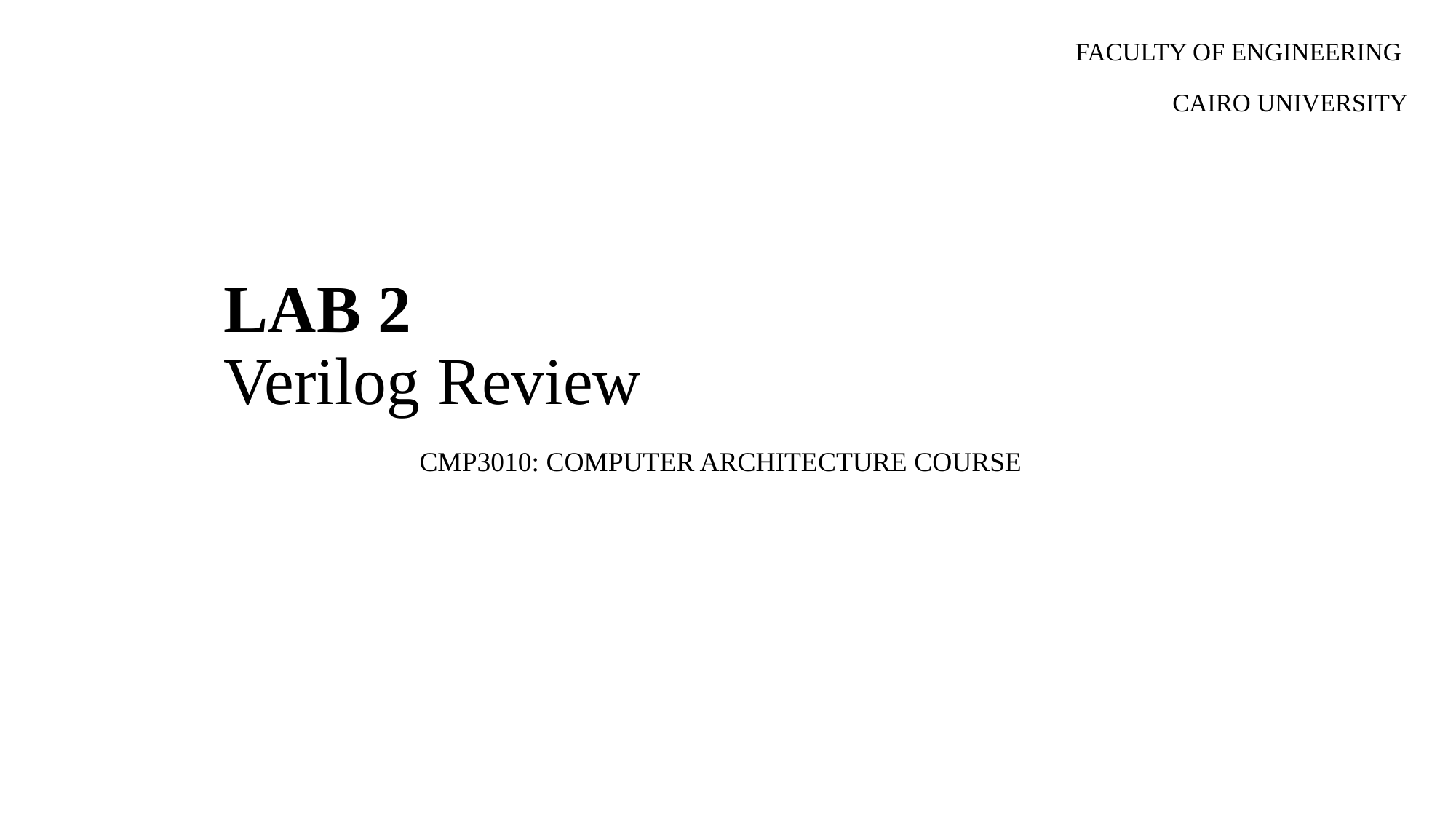

FACULTY OF ENGINEERING
CAIRO UNIVERSITY
# LAB 2 Verilog Review
CMP3010: COMPUTER ARCHITECTURE COURSE